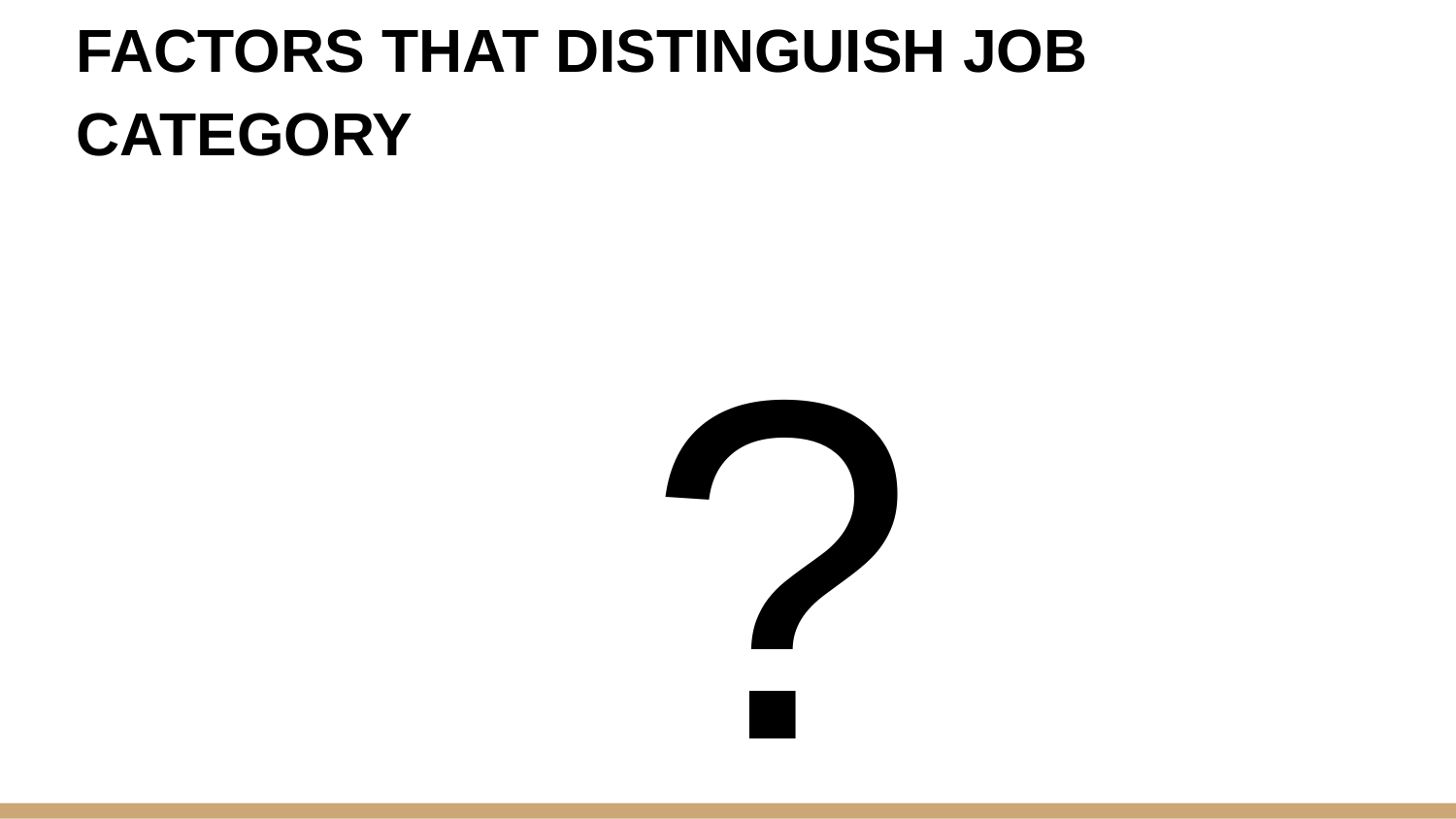

# FACTORS THAT DISTINGUISH JOB CATEGORY
?